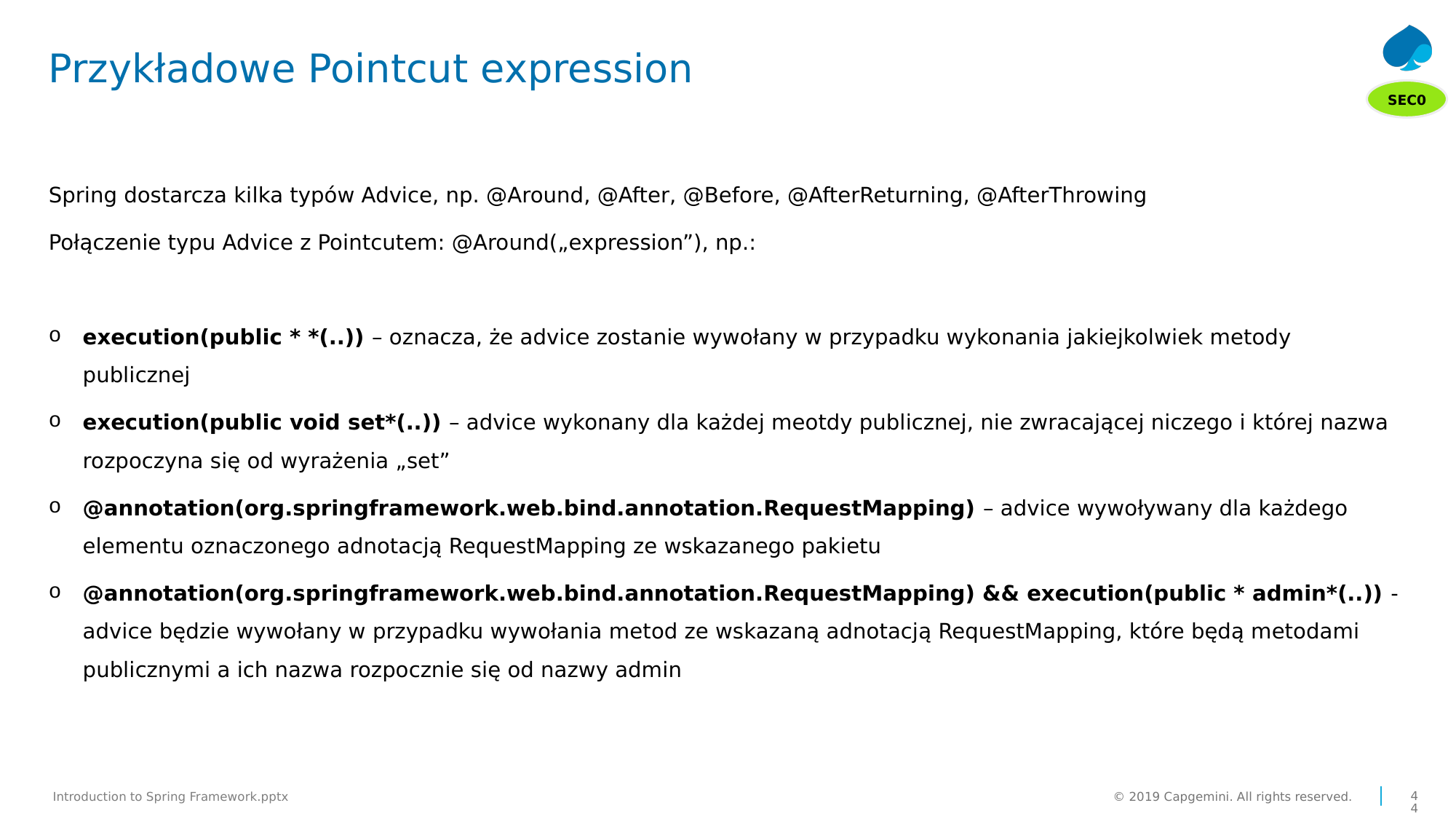

# Przykładowe Pointcut expression
SEC0
Spring dostarcza kilka typów Advice, np. @Around, @After, @Before, @AfterReturning, @AfterThrowing
Połączenie typu Advice z Pointcutem: @Around(„expression”), np.:

execution(public * *(..)) – oznacza, że advice zostanie wywołany w przypadku wykonania jakiejkolwiek metody publicznej
execution(public void set*(..)) – advice wykonany dla każdej meotdy publicznej, nie zwracającej niczego i której nazwa rozpoczyna się od wyrażenia „set”
@annotation(org.springframework.web.bind.annotation.RequestMapping) – advice wywoływany dla każdego elementu oznaczonego adnotacją RequestMapping ze wskazanego pakietu
@annotation(org.springframework.web.bind.annotation.RequestMapping) && execution(public * admin*(..)) - advice będzie wywołany w przypadku wywołania metod ze wskazaną adnotacją RequestMapping, które będą metodami publicznymi a ich nazwa rozpocznie się od nazwy admin

© 2019 Capgemini. All rights reserved.
44